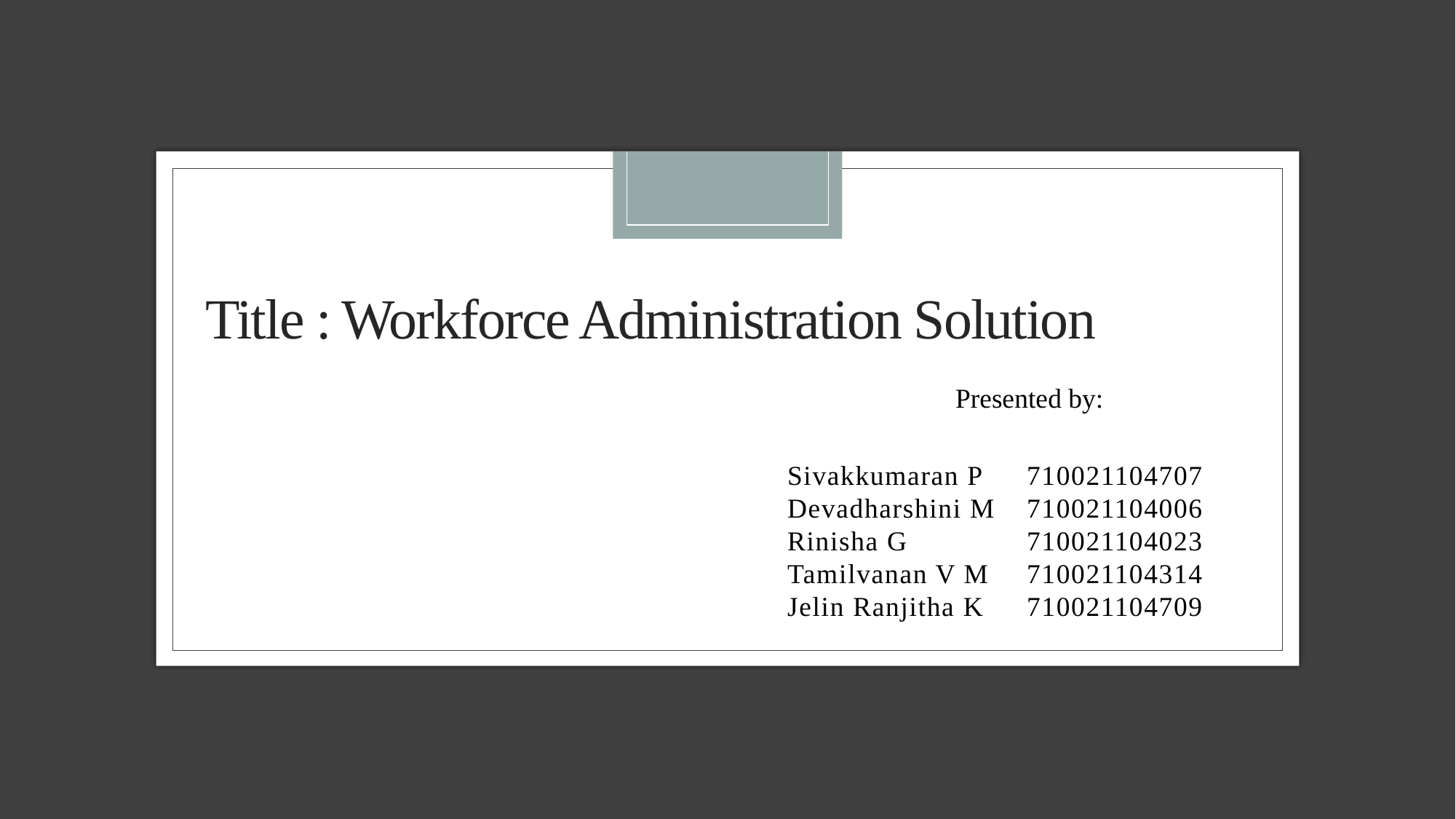

# Title : Workforce Administration Solution
Presented by:

Sivakkumaran P
Devadharshini M
Rinisha G
Tamilvanan V M
Jelin Ranjitha K

710021104707
710021104006
710021104023
710021104314
710021104709